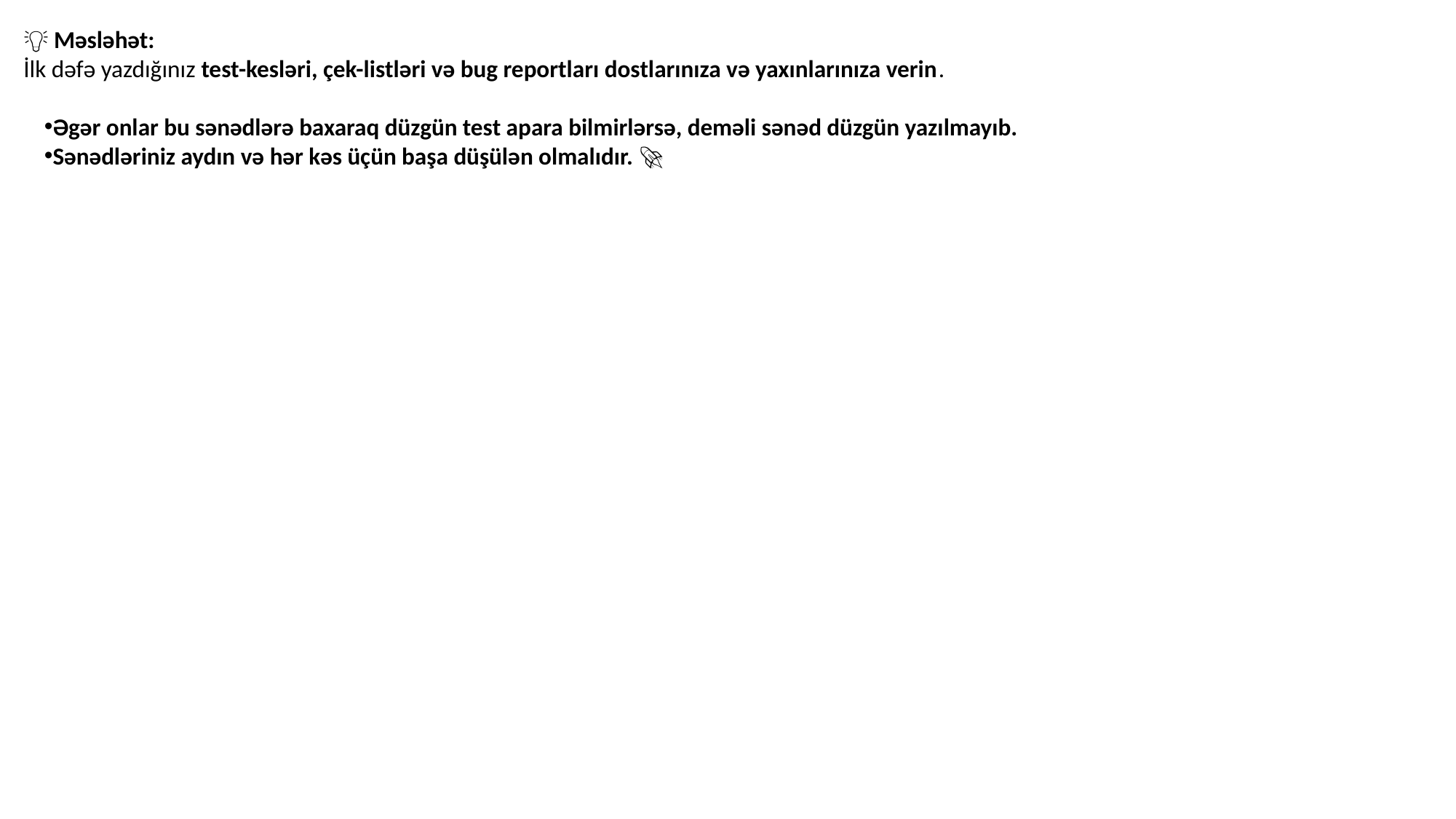

💡 Məsləhət:
İlk dəfə yazdığınız test-kesləri, çek-listləri və bug reportları dostlarınıza və yaxınlarınıza verin.

Əgər onlar bu sənədlərə baxaraq düzgün test apara bilmirlərsə, deməli sənəd düzgün yazılmayıb.
Sənədləriniz aydın və hər kəs üçün başa düşülən olmalıdır. 🚀